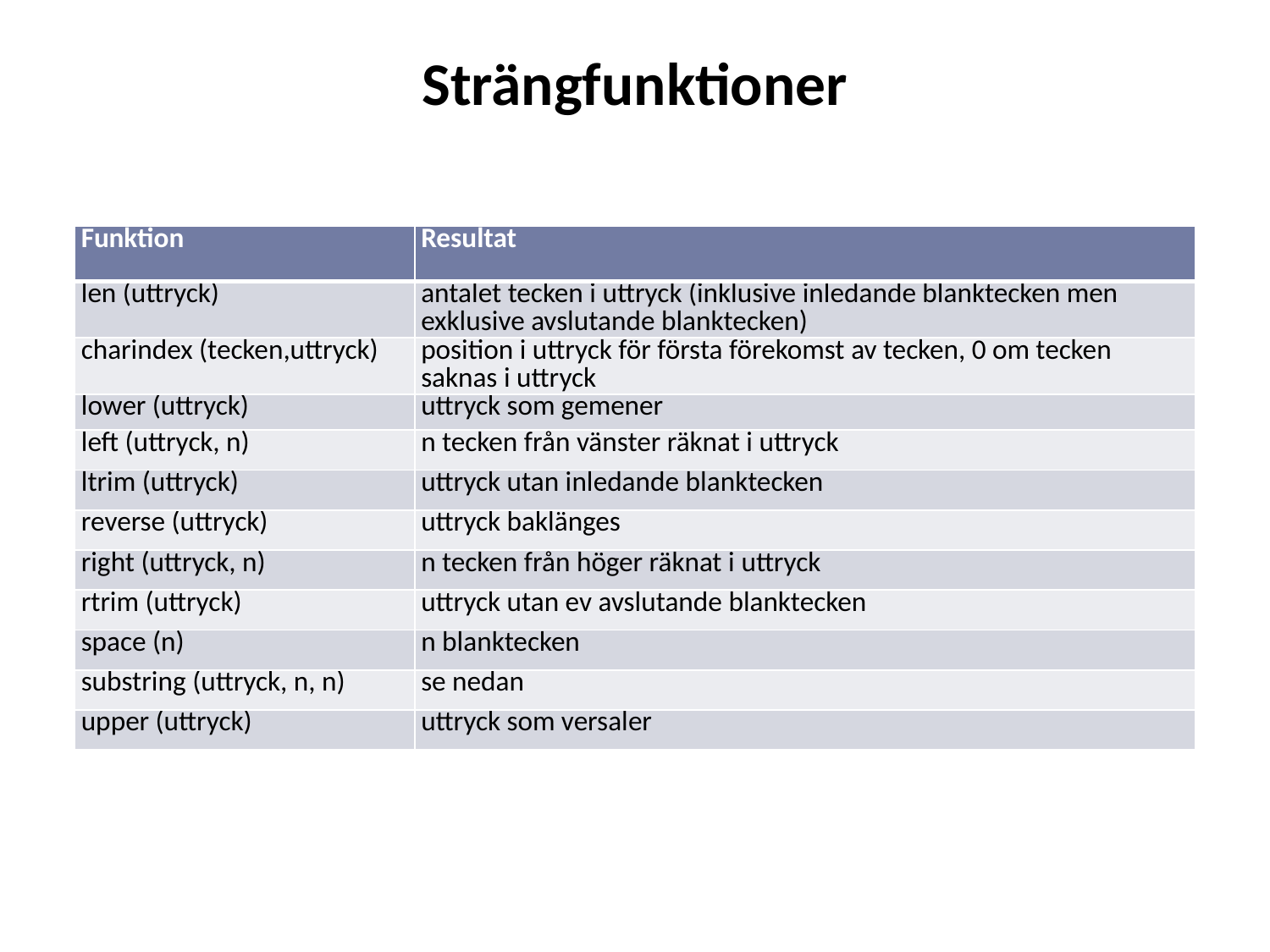

# Strängfunktioner

| Funktion | Resultat |
| --- | --- |
| len (uttryck) | antalet tecken i uttryck (inklusive inledande blanktecken men exklusive avslutande blanktecken) |
| charindex (tecken,uttryck) | position i uttryck för första förekomst av tecken, 0 om tecken saknas i uttryck |
| lower (uttryck) | uttryck som gemener |
| left (uttryck, n) | n tecken från vänster räknat i uttryck |
| ltrim (uttryck) | uttryck utan inledande blanktecken |
| reverse (uttryck) | uttryck baklänges |
| right (uttryck, n) | n tecken från höger räknat i uttryck |
| rtrim (uttryck) | uttryck utan ev avslutande blanktecken |
| space (n) | n blanktecken |
| substring (uttryck, n, n) | se nedan |
| upper (uttryck) | uttryck som versaler |